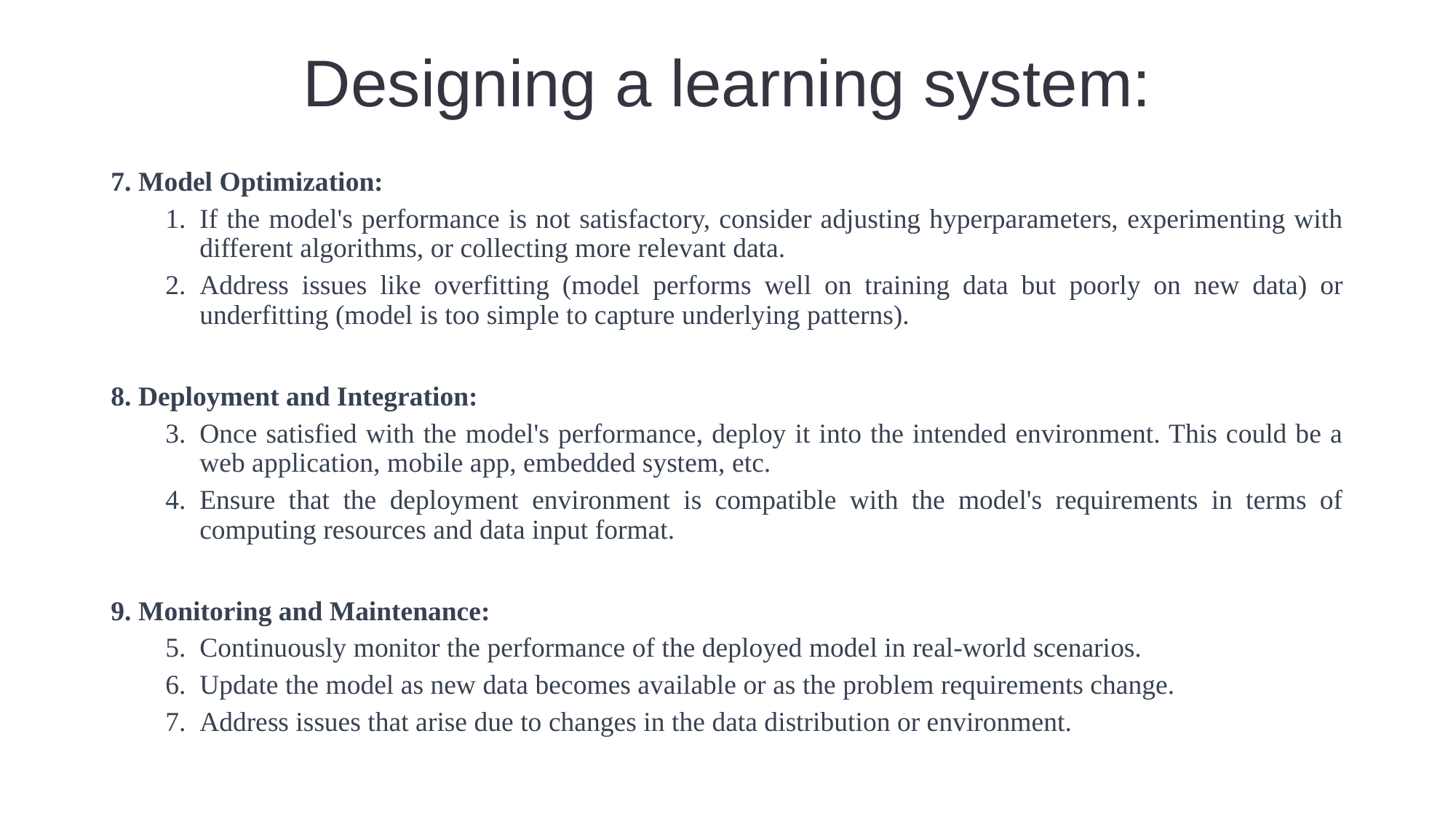

# Designing a learning system:
7. Model Optimization:
If the model's performance is not satisfactory, consider adjusting hyperparameters, experimenting with different algorithms, or collecting more relevant data.
Address issues like overfitting (model performs well on training data but poorly on new data) or underfitting (model is too simple to capture underlying patterns).

8. Deployment and Integration:
Once satisfied with the model's performance, deploy it into the intended environment. This could be a web application, mobile app, embedded system, etc.
Ensure that the deployment environment is compatible with the model's requirements in terms of computing resources and data input format.

9. Monitoring and Maintenance:
Continuously monitor the performance of the deployed model in real-world scenarios.
Update the model as new data becomes available or as the problem requirements change.
Address issues that arise due to changes in the data distribution or environment.